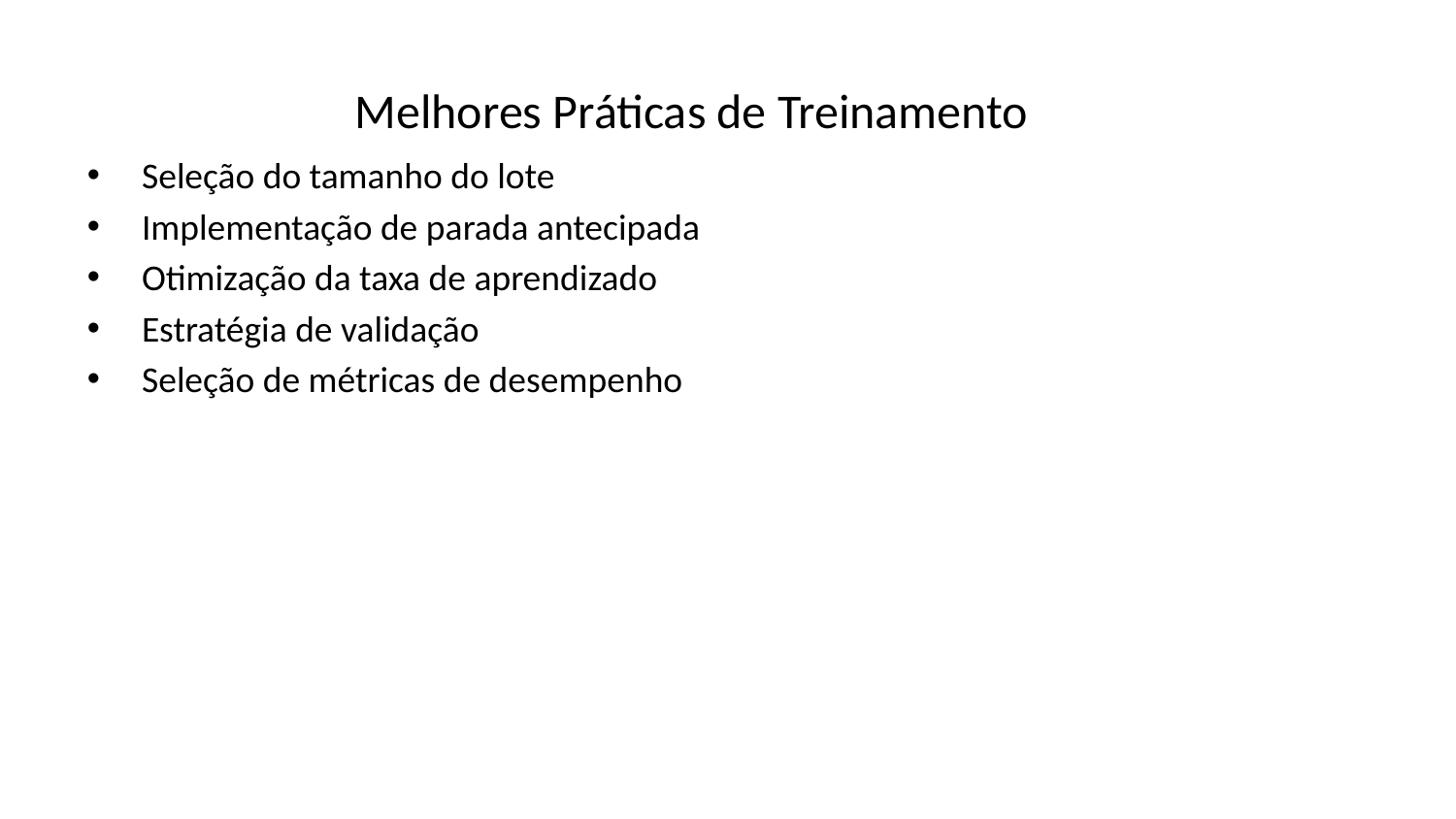

Melhores Práticas de Treinamento
Seleção do tamanho do lote
Implementação de parada antecipada
Otimização da taxa de aprendizado
Estratégia de validação
Seleção de métricas de desempenho